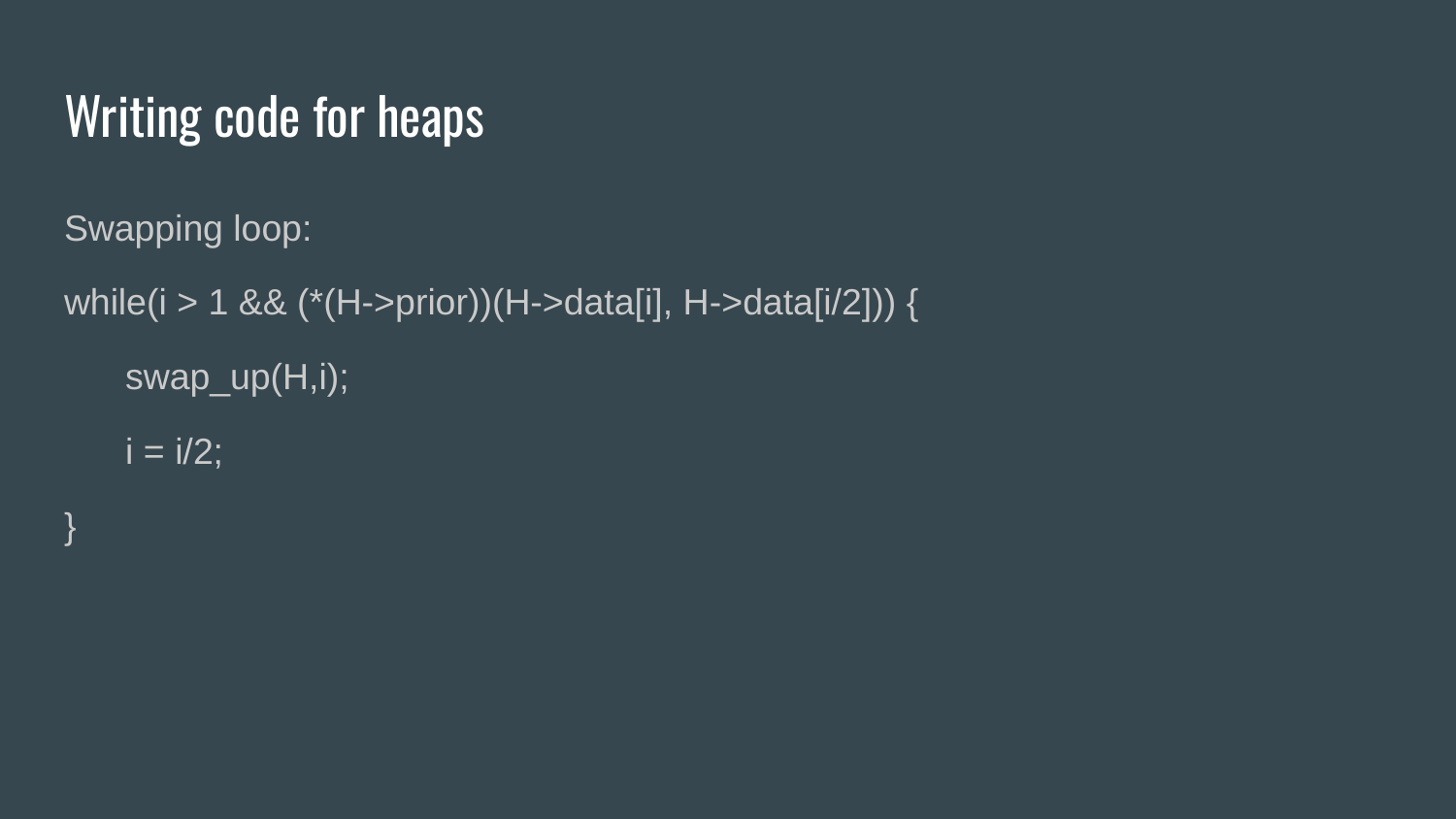

# Writing code for heaps
Swapping loop:
while(i > 1 && (*(H->prior))(H->data[i], H->data[i/2])) {
      swap_up(H,i);
      i = i/2;
}